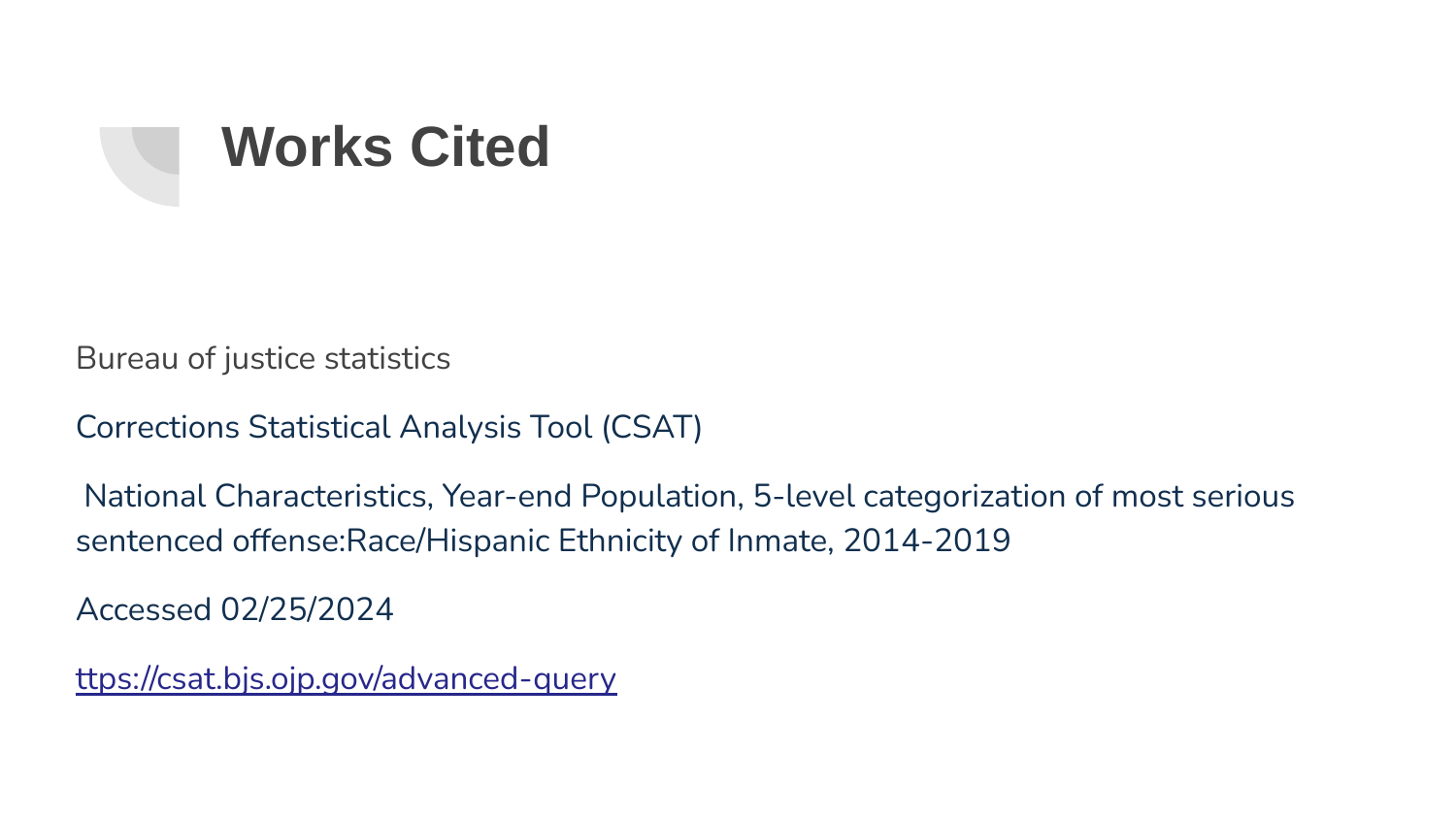

# Works Cited
Bureau of justice statistics
Corrections Statistical Analysis Tool (CSAT)
 National Characteristics, Year-end Population, 5-level categorization of most serious sentenced offense:Race/Hispanic Ethnicity of Inmate, 2014-2019
Accessed 02/25/2024
ttps://csat.bjs.ojp.gov/advanced-query